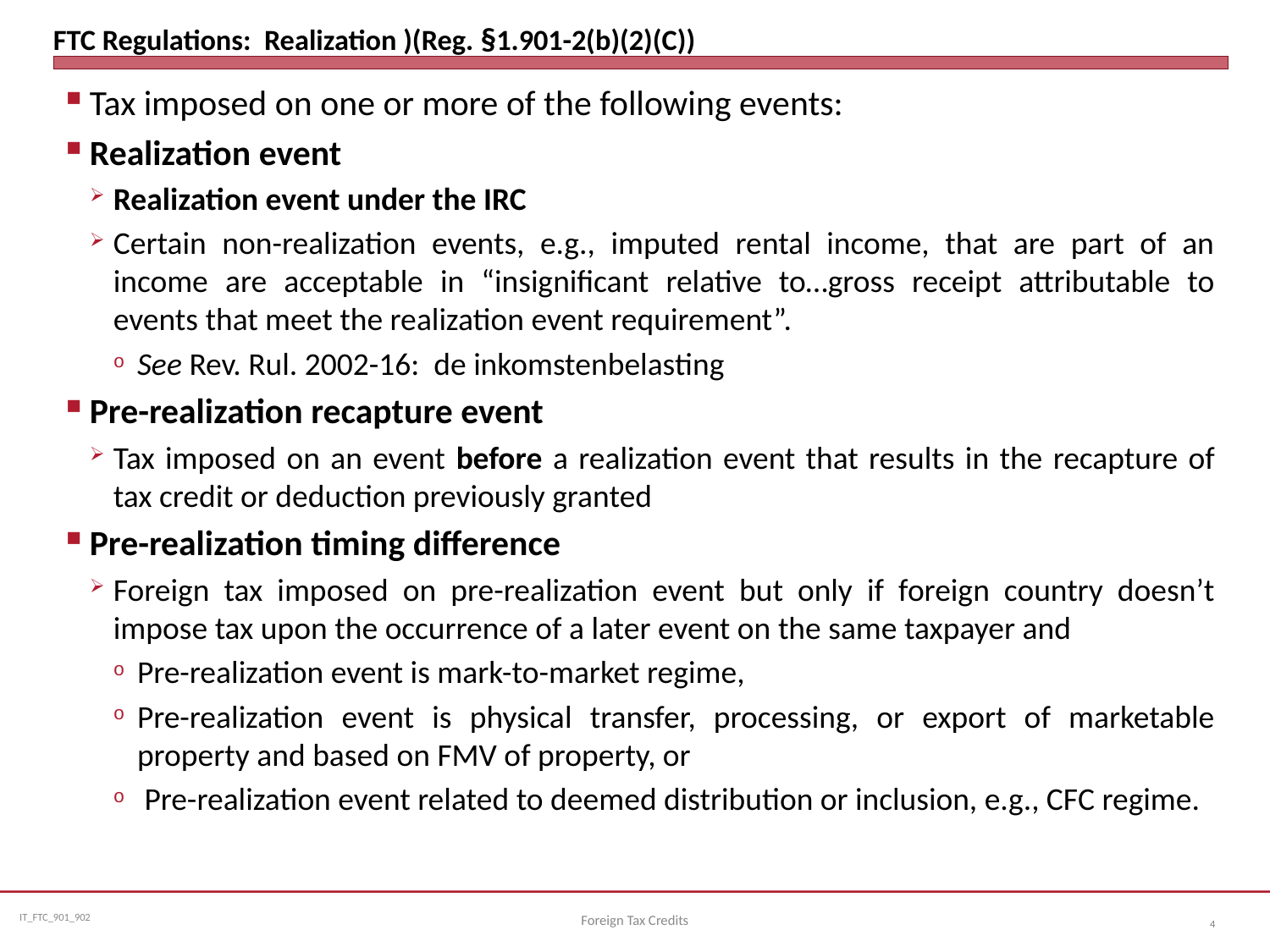

# FTC Regulations:  Realization )(Reg. §1.901-2(b)(2)(C))
Tax imposed on one or more of the following events:
Realization event
Realization event under the IRC
Certain non-realization events, e.g., imputed rental income, that are part of an income are acceptable in “insignificant relative to…gross receipt attributable to events that meet the realization event requirement”.
See Rev. Rul. 2002-16:  de inkomstenbelasting
Pre-realization recapture event
Tax imposed on an event before a realization event that results in the recapture of tax credit or deduction previously granted
Pre-realization timing difference
Foreign tax imposed on pre-realization event but only if foreign country doesn’t impose tax upon the occurrence of a later event on the same taxpayer and
Pre-realization event is mark-to-market regime,
Pre-realization event is physical transfer, processing, or export of marketable property and based on FMV of property, or
 Pre-realization event related to deemed distribution or inclusion, e.g., CFC regime.

Foreign Tax Credits
4